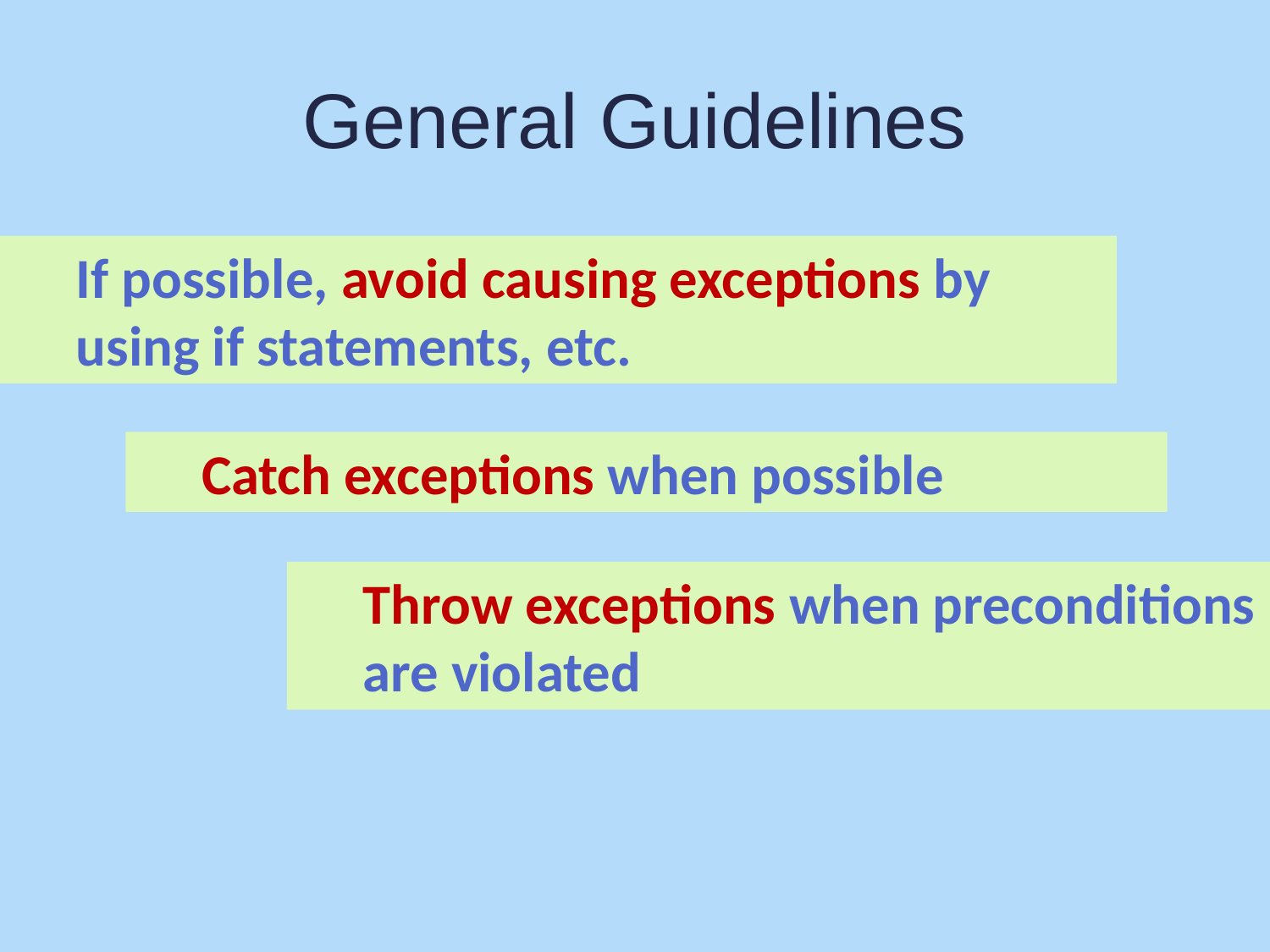

# General Guidelines
If possible, avoid causing exceptions by using if statements, etc.
Catch exceptions when possible
Throw exceptions when preconditions are violated